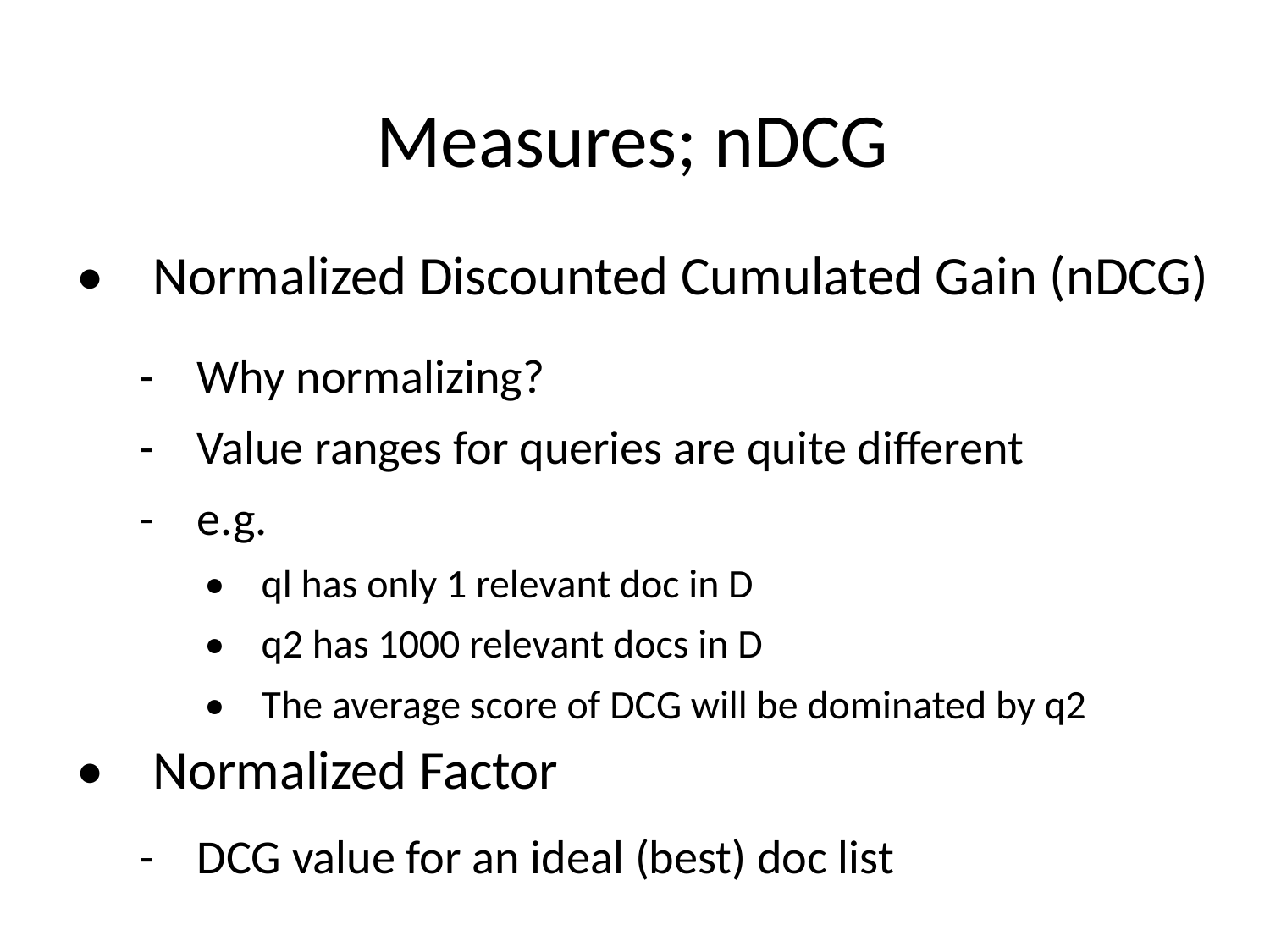

Measures; nDCG
•    Normalized Discounted Cumulated Gain (nDCG)
-    Why normalizing?
-    Value ranges for queries are quite different
-    e.g.
•    ql has only 1 relevant doc in D
•    q2 has 1000 relevant docs in D
•    The average score of DCG will be dominated by q2
•    Normalized Factor
-    DCG value for an ideal (best) doc list